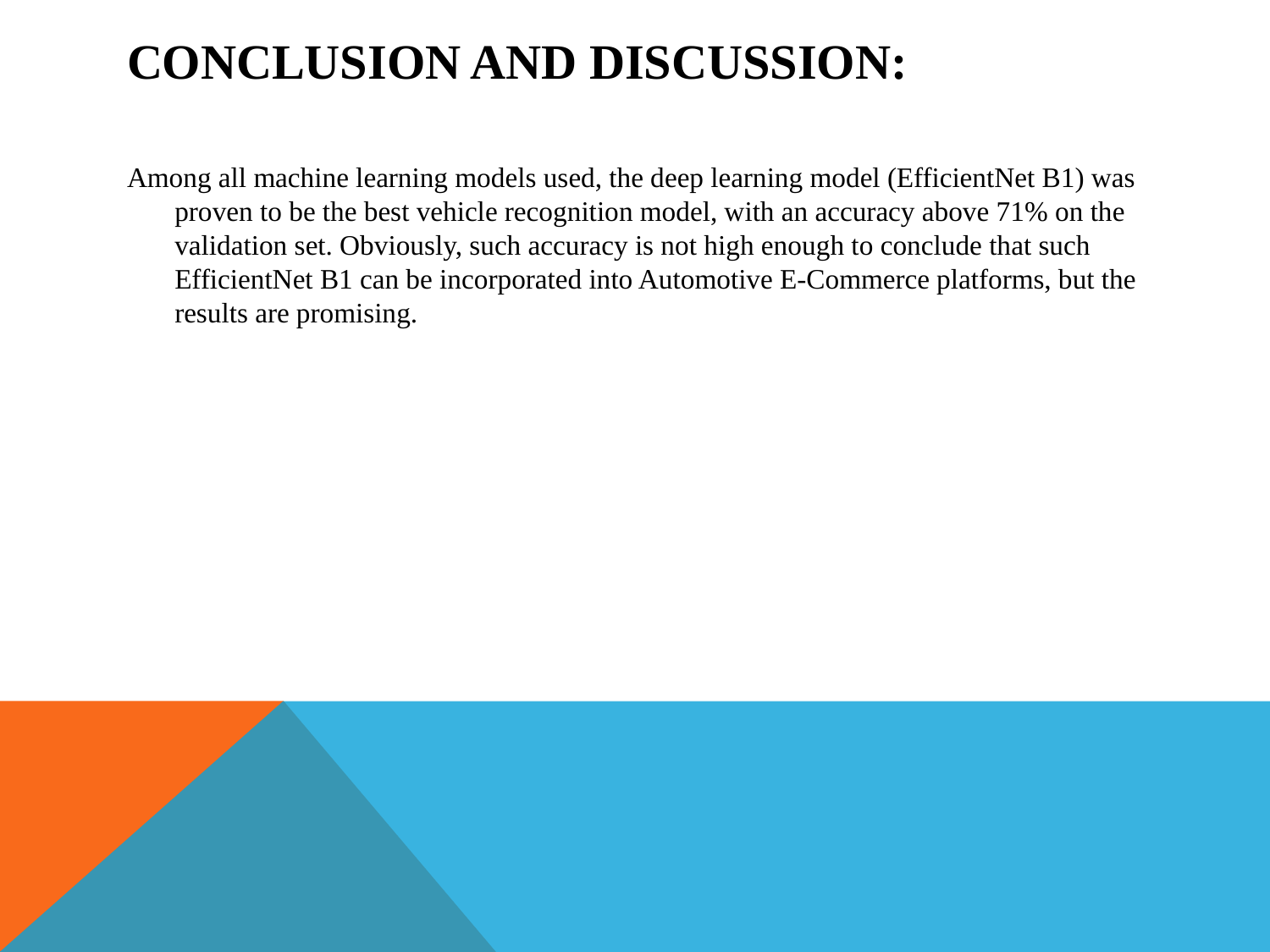

# Conclusion and Discussion:
Among all machine learning models used, the deep learning model (EfficientNet B1) was proven to be the best vehicle recognition model, with an accuracy above 71% on the validation set. Obviously, such accuracy is not high enough to conclude that such EfficientNet B1 can be incorporated into Automotive E-Commerce platforms, but the results are promising.